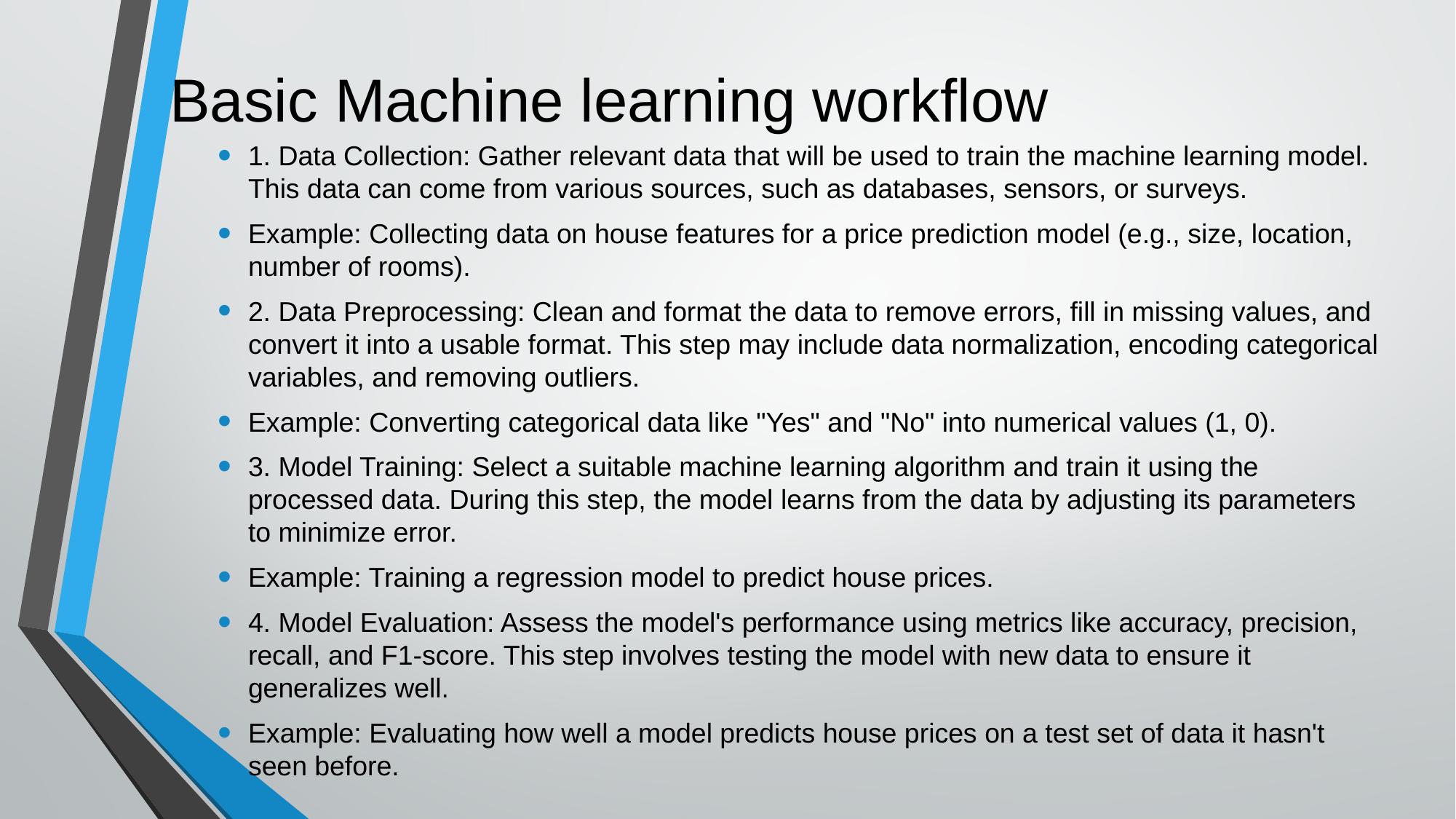

# Basic Machine learning workflow
1. Data Collection: Gather relevant data that will be used to train the machine learning model. This data can come from various sources, such as databases, sensors, or surveys.
Example: Collecting data on house features for a price prediction model (e.g., size, location, number of rooms).
2. Data Preprocessing: Clean and format the data to remove errors, fill in missing values, and convert it into a usable format. This step may include data normalization, encoding categorical variables, and removing outliers.
Example: Converting categorical data like "Yes" and "No" into numerical values (1, 0).
3. Model Training: Select a suitable machine learning algorithm and train it using the processed data. During this step, the model learns from the data by adjusting its parameters to minimize error.
Example: Training a regression model to predict house prices.
4. Model Evaluation: Assess the model's performance using metrics like accuracy, precision, recall, and F1-score. This step involves testing the model with new data to ensure it generalizes well.
Example: Evaluating how well a model predicts house prices on a test set of data it hasn't seen before.